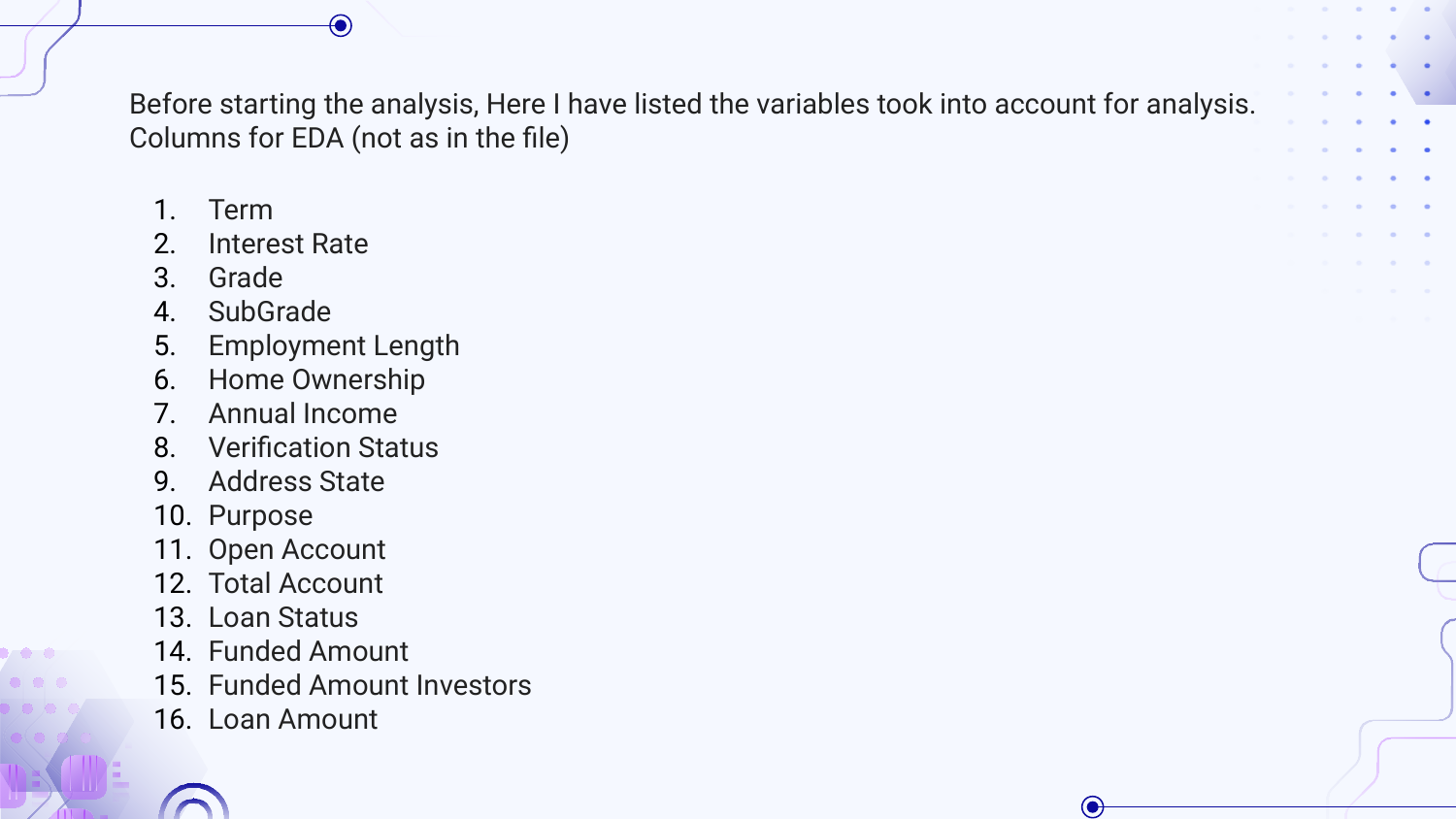

# Before starting the analysis, Here I have listed the variables took into account for analysis. Columns for EDA (not as in the file)
Term
Interest Rate
Grade
SubGrade
Employment Length
Home Ownership
Annual Income
Verification Status
Address State
Purpose
Open Account
Total Account
Loan Status
Funded Amount
Funded Amount Investors
Loan Amount